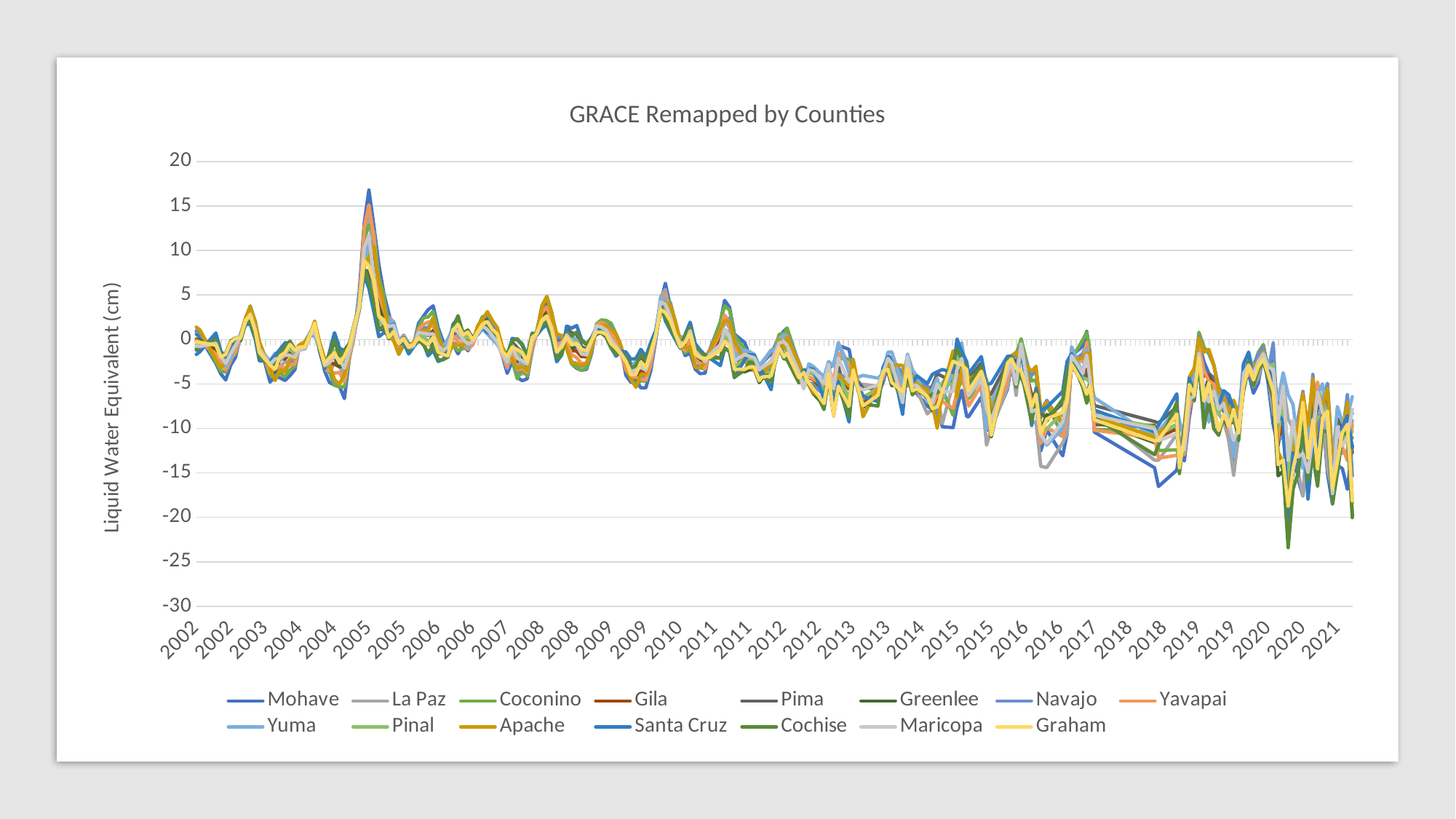

### Chart: GRACE Remapped by Counties

| Category | Mohave | La Paz | Coconino | Gila | Pima | Greenlee | Navajo | Yavapai | Yuma | Pinal | Apache | Santa Cruz | Cochise | Maricopa | Graham |
|---|---|---|---|---|---|---|---|---|---|---|---|---|---|---|---|
| 37364 | 0.5935273 | -0.2958807 | 0.8883433 | -0.18987349 | -1.1761763 | 0.053043373 | 0.9791194 | -0.093845576 | -0.5934498 | -0.82328993 | 1.3840661 | -1.6842645 | -1.087566 | -0.7417279 | -0.3084094 |
| 37386.5 | 0.29155993 | -0.8179739 | 0.7823528 | -0.17195182 | -1.0169688 | -0.089770116 | 0.8653977 | -0.2835144 | -1.0024142 | -0.69396365 | 1.0789235 | -1.3605328 | -0.8893685 | -0.7921262 | -0.32218507 |
| 37484.5 | -2.684923 | -0.94420975 | -2.532725 | -1.1251202 | 0.35493752 | -0.91875535 | -2.217472 | -1.608419 | -0.04107672 | -0.25363848 | -2.2716436 | 0.73041373 | -0.014776864 | -0.42164642 | -0.64045554 |
| 37515 | -3.8740246 | -2.3850524 | -3.5815232 | -2.265072 | -1.612331 | -2.1192179 | -3.1655543 | -2.8228736 | -1.8098663 | -1.8102944 | -3.1665158 | -1.3284618 | -1.7268032 | -1.9459416 | -1.9808705 |
| 37545.5 | -4.5417895 | -3.6294482 | -3.6490834 | -2.221103 | -2.3600357 | -1.5484235 | -2.7995672 | -3.3986213 | -3.035744 | -2.2259274 | -2.5108812 | -1.9699063 | -1.6515062 | -2.700233 | -1.6676847 |
| 37576 | -2.8786385 | -2.3919806 | -2.2391531 | -1.024423 | -1.0506041 | -0.17462316 | -1.486704 | -2.166658 | -1.9932972 | -0.981128 | -1.1939962 | -0.6603732 | -0.2964381 | -1.5525415 | -0.2842416 |
| 37606.5 | -1.9648389 | -0.9874331 | -1.5416162 | -0.45102456 | -0.104632705 | 0.1812675 | -0.831324 | -1.363676 | -0.5544152 | -0.27656057 | -0.5678491 | 0.114257455 | 0.12494637 | -0.65898347 | 0.13755651 |
| 37637.5 | 0.6460873 | 0.61647785 | 0.5395846 | 0.27651194 | 0.25484893 | 0.19706579 | 0.43237355 | 0.44343966 | 0.49027956 | 0.21106805 | 0.38175514 | 0.083230935 | -0.15023194 | 0.3308573 | 0.17681219 |
| 37667 | 2.1316054 | 2.0755944 | 2.342987 | 2.3009653 | 1.7933221 | 2.2287478 | 2.379225 | 2.3240027 | 1.7062888 | 2.015269 | 2.4331958 | 1.6721578 | 1.7764792 | 2.0066135 | 2.1603632 |
| 37696.5 | 3.6419244 | 3.0953739 | 3.7726333 | 3.1817765 | 2.2587028 | 2.897538 | 3.5738032 | 3.5733056 | 2.4705644 | 2.6790032 | 3.6454988 | 1.7366129 | 2.0821145 | 2.87406 | 2.7439392 |
| 37727 | 2.0014842 | 1.4561627 | 1.9467324 | 1.2840567 | 0.6117964 | 1.0458795 | 1.7950714 | 1.5409254 | 1.0646943 | 0.87989354 | 1.8801715 | 0.009857902 | 0.40071332 | 1.0458219 | 0.9314348 |
| 37752.5 | -0.30560848 | -0.6932308 | -0.39280492 | -1.1054263 | -1.5837677 | -1.3149517 | -0.47923577 | -0.73862374 | -0.9789153 | -1.3756163 | -0.21677403 | -2.399403 | -1.9901215 | -1.0557365 | -1.4669474 |
| 37818.5 | -4.793524 | -3.3211114 | -4.0210643 | -3.0805273 | -2.3706439 | -2.9852848 | -3.4615214 | -3.7249312 | -2.4388132 | -2.6718583 | -3.3549497 | -2.452458 | -2.895218 | -2.804996 | -2.8983433 |
| 37849.5 | -4.1238403 | -2.4685097 | -4.248908 | -3.3011494 | -1.7144141 | -3.7267585 | -4.350819 | -3.240491 | -1.5448931 | -2.38707 | -4.619556 | -1.7943506 | -2.8318372 | -2.1895323 | -3.3368387 |
| 37880 | -4.3118873 | -3.0017927 | -3.7805507 | -2.1510637 | -1.5782613 | -2.051672 | -3.270672 | -3.005947 | -2.3831117 | -1.688199 | -3.3907485 | -1.092592 | -1.5201755 | -2.0997856 | -1.8343168 |
| 37910.5 | -4.6080084 | -2.5354178 | -4.1848235 | -2.211665 | -0.88091403 | -1.7369828 | -3.6494944 | -3.20362 | -1.5098784 | -1.382746 | -3.6444385 | -0.38764998 | -0.812223 | -1.7785058 | -1.4783067 |
| 37941 | -4.0522466 | -2.473878 | -3.4096882 | -1.4729383 | -0.9895157 | -0.6214496 | -2.408413 | -2.9009602 | -1.835656 | -1.1013565 | -2.1882484 | -0.39091066 | -0.18031937 | -1.7962661 | -0.55142426 |
| 37971.5 | -3.3827922 | -2.4418015 | -3.0381632 | -1.8414211 | -1.4817274 | -1.2238871 | -2.379855 | -2.7248976 | -2.0197768 | -1.5917805 | -2.0982876 | -1.2421588 | -1.1216873 | -1.9980571 | -1.2241505 |
| 37993.5 | -1.2305629 | -1.220157 | -0.99705994 | -1.0337979 | -1.0778648 | -0.8420921 | -0.8028699 | -1.2385303 | -1.1659085 | -1.0977794 | -0.6661584 | -1.0206432 | -1.0469173 | -1.2037064 | -0.8977713 |
| 38034 | -0.6117193 | -1.0442227 | -0.19717556 | -0.85272104 | -0.8677149 | -0.703338 | -0.40249798 | -0.65375936 | -0.8879141 | -0.9724227 | -0.24534771 | -0.925339 | -0.8661893 | -0.9134724 | -0.79858005 |
| 38062.5 | 0.30358052 | 0.4892927 | 0.66422325 | 0.37169027 | 0.65653145 | 0.2543502 | 0.35901698 | 0.5709776 | 0.66103584 | 0.45541096 | 0.3800866 | 0.46347773 | 0.33584177 | 0.5450679 | 0.30027297 |
| 38093 | 0.9219866 | 0.36024553 | 1.6370555 | 1.5984291 | 1.2256285 | 1.9141867 | 1.916622 | 1.0298712 | 0.349182 | 1.3751624 | 2.066324 | 1.4207332 | 1.7748497 | 0.85907704 | 1.840337 |
| 38123.5 | -0.6473401 | -0.5360472 | -0.51312196 | -0.74320585 | -0.7883312 | -0.7612843 | -0.4463763 | -0.7090074 | -0.43252683 | -0.77326655 | -0.2902542 | -1.336779 | -1.2529739 | -0.66679734 | -0.85288775 |
| 38154 | -3.5309315 | -3.290827 | -2.8560202 | -2.8129628 | -3.019682 | -2.4112124 | -2.3862119 | -3.115677 | -2.7893765 | -2.9858577 | -2.1189175 | -3.3398042 | -3.1241987 | -2.951281 | -2.6619503 |
| 38184.5 | -4.8350134 | -3.7116907 | -3.5960538 | -2.5859563 | -1.8774302 | -2.1426134 | -2.9376059 | -3.5006607 | -2.7033346 | -2.136705 | -2.7826114 | -1.4147894 | -1.7325882 | -2.5887125 | -2.056458 |
| 38215.5 | -5.1190906 | -2.610111 | -5.162766 | -2.7696104 | -0.24868983 | -1.9967107 | -4.630295 | -3.7937853 | -1.2121934 | -1.2453696 | -4.510913 | 0.75760585 | -0.026948461 | -1.8877268 | -1.4899598 |
| 38246 | -5.283636 | -2.8412635 | -5.330701 | -3.0757854 | -1.4364673 | -3.0844562 | -4.9425063 | -3.7114031 | -1.9275241 | -2.037764 | -5.026846 | -0.98111373 | -1.8942735 | -2.2414153 | -2.6529682 |
| 38276.5 | -6.6417723 | -4.6495795 | -5.339887 | -2.9865746 | -2.1381361 | -1.9527336 | -4.2524066 | -4.7301273 | -3.4059086 | -2.4044843 | -3.9239097 | -1.272302 | -1.1848094 | -3.2285204 | -1.8675939 |
| 38307 | -2.0462263 | -1.3685168 | -2.072066 | -1.2386633 | -1.0682937 | -0.63767755 | -1.597681 | -1.8445309 | -1.1712933 | -1.1243345 | -1.4044651 | -0.6551652 | -0.4142532 | -1.3570381 | -0.690051 |
| 38337.5 | 0.63948464 | 0.9742423 | 0.5352283 | 1.0762255 | 1.1904047 | 1.703041 | 0.81250083 | 0.67260695 | 0.9279768 | 1.1790423 | 0.9718275 | 1.4531165 | 1.7513722 | 0.9735091 | 1.6277392 |
| 38368.5 | 5.4088893 | 4.7986593 | 3.727231 | 3.386281 | 3.6607127 | 3.6928475 | 3.3250024 | 4.118057 | 4.2867875 | 3.500251 | 3.4813588 | 3.5534 | 3.7221372 | 3.8027098 | 3.6218882 |
| 38398 | 13.074653 | 10.83333 | 11.229001 | 10.212346 | 7.8183346 | 8.867449 | 9.181672 | 12.643239 | 8.403383 | 9.278613 | 8.348368 | 7.1848054 | 7.879316 | 10.259761 | 8.864722 |
| 38427.5 | 16.791056 | 14.407624 | 12.860769 | 10.617914 | 7.624282 | 8.468921 | 10.051186 | 15.125952 | 10.7053795 | 9.239938 | 9.176943 | 5.7616053 | 6.426396 | 11.686108 | 8.236241 |
| 38458 | 12.696325 | 8.144809 | 12.124253 | 9.295712 | 4.145234 | 7.4943156 | 11.048649 | 11.457765 | 5.408612 | 5.9775696 | 10.454973 | 3.066646 | 4.0543237 | 7.0901985 | 6.5354123 |
| 38488.5 | 8.426112 | 3.7105923 | 7.0158186 | 3.7564034 | 1.0895766 | 3.3217316 | 6.2607613 | 5.213155 | 2.1351001 | 2.0685625 | 6.3976893 | 0.3050209 | 1.146979 | 2.606699 | 2.6470637 |
| 38519 | 5.1554523 | 2.2996194 | 4.9620852 | 2.8014896 | 1.1175308 | 2.5495276 | 4.311089 | 3.2998633 | 1.4676467 | 1.7137794 | 4.020531 | 0.7530138 | 1.5104357 | 1.8115562 | 2.1918967 |
| 38549.5 | 2.9920793 | 2.536535 | 1.3939989 | 0.713114 | 1.097124 | 0.069261536 | 0.8078342 | 1.6551352 | 2.0181625 | 0.9677431 | 0.4664293 | 0.58592343 | 0.11849763 | 1.4601732 | 0.21863607 |
| 38580.5 | 0.6663349 | 1.9331436 | 0.1607405 | 0.9696033 | 1.7197586 | 0.6482706 | 0.12430134 | 0.98875207 | 2.0255806 | 1.5128403 | -0.19471829 | 1.7498114 | 1.2276108 | 1.6043096 | 0.910399 |
| 38611 | -1.3733842 | -0.14305054 | -1.6745616 | -0.6080956 | -0.55942756 | -0.5284057 | -1.5158216 | -0.7639961 | -0.1057268 | -0.41318718 | -1.6295472 | -0.5127453 | -0.45321807 | -0.32899302 | -0.48329693 |
| 38641.5 | 0.22105116 | 0.49630103 | -0.61479825 | 0.04428197 | -0.3519929 | 0.19644806 | -0.41145822 | -0.017481921 | 0.050998844 | -0.04455475 | -0.37127325 | -0.3792944 | -0.034123424 | 0.017222645 | 0.13212347 |
| 38672 | -0.6201376 | -0.4257339 | -1.2150161 | -0.831056 | -1.343694 | -0.6845674 | -1.0307429 | -0.9455719 | -0.76702154 | -1.037394 | -0.98004717 | -1.630118 | -1.1908033 | -0.920264 | -0.8035324 |
| 38702.5 | -0.61946946 | -0.5075036 | -0.65799147 | -0.6696447 | -0.757255 | -0.46835664 | -0.42544007 | -0.85067624 | -0.5545167 | -0.74702674 | -0.26941177 | -0.85041857 | -0.64603496 | -0.74498534 | -0.53387237 |
| 38733.5 | 1.8173878 | 1.230021 | 1.393268 | 0.56117326 | 0.35760418 | 0.12214451 | 0.86496836 | 1.1460543 | 0.8689548 | 0.48215827 | 0.6936759 | -0.122312434 | -0.096543714 | 0.79121816 | 0.1715345 |
| 38763 | 2.614276 | 0.8557076 | 2.4250166 | 0.6173851 | -0.012754613 | -0.24159217 | 1.36584 | 1.7042791 | 0.28924394 | 0.24768177 | 1.0271846 | -0.45292926 | -0.6105465 | 0.69260436 | -0.22136062 |
| 38792.5 | 3.3434553 | 1.4096376 | 2.5341814 | 0.4382289 | -0.6260488 | -0.49704912 | 1.275141 | 1.9365966 | 0.53267664 | -0.16330643 | 0.96515805 | -1.8340343 | -1.5006226 | 0.6072625 | -0.60735273 |
| 38823 | 3.7726815 | 1.568937 | 3.1576447 | 0.99198323 | -0.46575713 | 0.5707126 | 2.4339085 | 2.043929 | 0.6407864 | 0.12037602 | 2.4626772 | -1.2193363 | -0.6691781 | 0.6134369 | 0.2587383 |
| 38853.5 | 1.3383249 | -0.15003666 | 0.9318615 | -0.6397276 | -1.5950286 | -1.2562515 | 0.32257226 | 0.09951676 | -0.7017607 | -1.1692953 | 0.13524 | -2.462177 | -2.2952158 | -0.737319 | -1.403914 |
| 38884 | -0.2211683 | -0.7052897 | -0.79878265 | -1.4187175 | -1.645556 | -1.5718955 | -0.9233929 | -1.0990496 | -0.8302715 | -1.5359606 | -0.92943364 | -2.242068 | -2.2722957 | -1.2508688 | -1.6861451 |
| 38914.5 | -0.77809703 | -0.22053617 | -1.5672456 | -1.5969201 | -0.79618543 | -1.9290671 | -1.7157558 | -1.2066363 | 0.06484705 | -1.1728784 | -1.8539522 | -1.213849 | -1.9814867 | -0.81006986 | -1.8244281 |
| 38945.5 | -0.5254671 | 0.8703609 | -0.6265334 | 0.7077281 | 1.5212928 | 0.82563263 | -0.40147996 | 0.29924175 | 1.223968 | 1.3204277 | -0.5519257 | 1.7124474 | 1.3569536 | 1.1626517 | 1.024775 |
| 38976 | -1.6179545 | 0.23734479 | -1.259028 | 0.821958 | 1.6311845 | 1.5548733 | -0.6255715 | -0.28074506 | 0.7857767 | 1.4529135 | -0.6727719 | 2.3667068 | 2.6667516 | 0.8727535 | 1.6944904 |
| 39006.5 | -0.5804573 | -0.019940076 | -1.0220163 | -0.0144980475 | 0.37232608 | 0.47735944 | -0.6870267 | -0.5018474 | 0.098170355 | 0.29332334 | -0.622247 | 0.7739116 | 0.73082167 | 0.036268346 | 0.5075239 |
| 39037 | -1.2664049 | -1.0608356 | -1.0008881 | 0.002341775 | 0.18235886 | 0.76892424 | -0.3544167 | -1.094149 | -0.87985545 | 0.19177131 | -0.20164776 | 0.8713996 | 1.0586178 | -0.50765353 | 0.8156676 |
| 39067.5 | -0.30823436 | 0.021242512 | -0.48604146 | -0.42244554 | 0.11717482 | -0.033386234 | -0.32901853 | -0.60814744 | 0.15730922 | -0.2051509 | -0.15055941 | 0.2270254 | 0.09721291 | -0.24305281 | -0.047015842 |
| 39098.5 | 1.3572667 | 0.8859286 | 1.4268571 | 0.83992726 | 0.54326785 | 1.0077776 | 1.422178 | 1.0073377 | 0.6064666 | 0.6178832 | 1.5841397 | 0.59925735 | 0.6837892 | 0.68339837 | 0.86995155 |
| 39127.5 | 2.4549806 | 1.5529157 | 2.5790248 | 1.8493711 | 1.3522717 | 1.8002757 | 2.3140461 | 2.0792077 | 1.1689696 | 1.5407103 | 2.2760928 | 1.384328 | 1.5160245 | 1.5012845 | 1.7203988 |
| 39157.5 | 1.9471257 | 1.0538598 | 2.568211 | 2.0241017 | 0.8114789 | 2.2884233 | 2.8175619 | 1.8433317 | 0.6004001 | 1.2952874 | 3.1265438 | 0.79871345 | 1.6009988 | 1.0959684 | 2.002447 |
| 39188 | 1.3349866 | 0.33251515 | 1.7574139 | 1.066121 | 0.43942773 | 1.263752 | 1.8648175 | 0.8969466 | 0.015869284 | 0.6689244 | 2.1163266 | 0.5346198 | 0.996966 | 0.39694005 | 1.1265748 |
| 39218.5 | 0.16824889 | -0.46045136 | 0.69741964 | 0.4227674 | -0.07591513 | 0.736865 | 1.0917382 | -0.08190423 | -0.56780237 | 0.09881749 | 1.3194922 | 0.06402334 | 0.43357688 | -0.2786776 | 0.5947405 |
| 39249 | -1.8468131 | -1.7066281 | -1.3615631 | -1.4267565 | -1.4023768 | -1.2741501 | -0.95165384 | -1.8461328 | -1.475271 | -1.442849 | -0.79735875 | -1.5059316 | -1.3320503 | -1.615654 | -1.3274376 |
| 39279.5 | -3.7998598 | -3.2604938 | -2.9078803 | -2.3356392 | -2.127384 | -1.7840958 | -2.2384968 | -3.056125 | -2.6295128 | -2.2232344 | -1.9606193 | -1.85515 | -1.6245677 | -2.5517602 | -1.8764533 |
| 39310.5 | -2.4412408 | -1.3872224 | -2.311373 | -1.2630731 | -0.30929074 | -1.0792943 | -2.107736 | -1.6312898 | -0.8150347 | -0.6404261 | -2.1712995 | 0.120994434 | -0.13605554 | -0.8553318 | -0.86441344 |
| 39341 | -4.252895 | -2.2711792 | -4.423726 | -2.4748838 | -0.9433052 | -1.2563965 | -3.6581845 | -3.431495 | -1.3244781 | -1.6197934 | -3.2843199 | -0.029926652 | 0.08896454 | -2.1091413 | -1.1415657 |
| 39371.5 | -4.6406465 | -3.8994205 | -3.3704462 | -1.995726 | -1.4540098 | -1.701459 | -2.8260078 | -3.2440627 | -3.1198795 | -1.5717655 | -2.9836855 | -0.5034451 | -0.66034555 | -2.3650951 | -1.4474123 |
| 39402 | -4.409936 | -3.0992343 | -4.118752 | -2.9968748 | -2.1160188 | -2.6157045 | -3.629431 | -3.682472 | -2.45045 | -2.4960878 | -3.5035357 | -1.7912636 | -1.8931487 | -2.7441916 | -2.478665 |
| 39432.5 | -1.3516865 | -0.34808922 | -1.225528 | -0.35996976 | 0.31607524 | 0.13058782 | -0.6623913 | -1.0314841 | -0.039344665 | 0.014890246 | -0.44495106 | 0.6121979 | 0.7122747 | -0.3169881 | 0.23374493 |
| 39463.5 | 1.1417662 | 0.901627 | 1.0329686 | 0.732878 | 0.69316775 | 0.6472002 | 0.8344958 | 0.92723525 | 0.75261444 | 0.7310088 | 0.8111911 | 0.51621467 | 0.6353644 | 0.8109682 | 0.6761653 |
| 39493.5 | 3.333502 | 1.9939263 | 3.8037248 | 2.6932702 | 1.4747742 | 2.361426 | 3.6380396 | 3.0053878 | 1.3489058 | 2.0104403 | 3.6482782 | 1.2116053 | 1.6187769 | 2.0525744 | 2.1905727 |
| 39523.5 | 4.1691465 | 2.5847235 | 4.831686 | 3.2857962 | 1.9256424 | 2.8798034 | 4.7563486 | 3.6681306 | 1.9580867 | 2.3988345 | 4.833107 | 1.6827486 | 2.0548787 | 2.4752138 | 2.645936 |
| 39554 | 2.559634 | 1.5599343 | 2.9950595 | 1.7146811 | 0.7626231 | 1.1220138 | 2.787572 | 2.0963898 | 1.1643085 | 1.1322176 | 2.7540677 | 0.124040425 | 0.33040807 | 1.3358787 | 0.9948861 |
| 39584.5 | -0.1227097 | -1.2267131 | 0.29759237 | -0.8727552 | -1.9463892 | -1.0613198 | 0.4315573 | -0.7392402 | -1.5057249 | -1.5607656 | 0.6368636 | -2.5014803 | -2.1080067 | -1.435135 | -1.3421055 |
| 39615 | -0.034207217 | -0.78635633 | 0.22949 | -0.3826542 | -1.0709994 | -0.6840312 | 0.34701356 | -0.27783704 | -0.89244133 | -0.7410615 | 0.44145554 | -1.7375847 | -1.7001567 | -0.5778281 | -0.8724165 |
| 39645.5 | -0.9784526 | 0.19753551 | -0.95794433 | -0.048150457 | 1.272146 | -0.04994373 | -0.8104259 | -0.3471421 | 0.76471406 | 0.738181 | -1.0527133 | 1.5101053 | 0.7587635 | 0.5163883 | 0.24787754 |
| 39676.5 | -2.7427707 | -0.57932377 | -2.7540607 | -1.2496533 | 0.7461394 | -1.0229808 | -2.536273 | -1.7096301 | 0.394667 | -0.07495009 | -2.6480496 | 1.2711551 | 0.36080953 | -0.30425885 | -0.6182559 |
| 39707 | -3.235748 | -1.1085641 | -3.1035454 | -1.3108819 | 0.60643315 | -0.7928903 | -2.6890619 | -2.0375667 | -0.08217083 | -0.2419995 | -2.7104445 | 1.5568895 | 0.8277899 | -0.6131391 | -0.43904373 |
| 39737.5 | -3.4613307 | -1.8014861 | -3.4896598 | -1.9384134 | -0.8098359 | -1.3004924 | -3.0319176 | -2.7096508 | -1.095564 | -1.3100396 | -2.9468195 | -0.0070364536 | -0.16204268 | -1.6352719 | -1.1182935 |
| 39768 | -3.3421595 | -2.0314798 | -3.1859329 | -1.8798133 | -1.0946653 | -1.4532409 | -2.72598 | -2.6442595 | -1.6120845 | -1.3979542 | -2.667816 | -0.5241312 | -0.582254 | -1.734983 | -1.26201 |
| 39798.5 | -1.6237901 | -0.28037634 | -1.5424559 | -0.49575832 | 0.08612621 | -0.24612589 | -1.1888665 | -0.98553455 | -0.02616241 | -0.13137515 | -1.077344 | 0.18990928 | 0.20205632 | -0.24932264 | -0.13208795 |
| 39829.5 | 1.5190858 | 1.3723958 | 1.7473295 | 1.3050687 | 1.4506297 | 0.621167 | 1.3574132 | 1.6312323 | 1.2064534 | 1.3784293 | 1.0792286 | 1.310042 | 0.8947837 | 1.5122433 | 0.8195098 |
| 39859 | 1.8844881 | 1.5245926 | 2.1949906 | 1.4039084 | 1.106659 | 0.73345387 | 1.7859521 | 1.9256867 | 1.2071819 | 1.1730031 | 1.6137781 | 0.8293724 | 0.7054447 | 1.432141 | 0.80829495 |
| 39888.5 | 1.642869 | 1.218414 | 2.1435647 | 1.2713039 | 0.6943739 | 0.6017705 | 1.7801955 | 1.690194 | 1.0063173 | 0.83813214 | 1.5927967 | 0.27628824 | 0.26466954 | 1.0838151 | 0.5935711 |
| 39919 | 1.4286761 | 0.007970192 | 1.8099942 | 0.2877514 | -0.50716937 | -0.43978387 | 1.2791973 | 0.8691916 | -0.41427594 | -0.23750901 | 1.122249 | -0.93894106 | -0.9735537 | -0.022654755 | -0.49923795 |
| 39949.5 | -0.18399638 | -1.0113628 | 0.62858653 | -0.3859074 | -1.2705487 | -0.8594749 | 0.63811964 | -0.2873071 | -1.1421765 | -0.89639145 | 0.6516554 | -1.8748424 | -1.6379914 | -0.765821 | -0.994376 |
| 39980 | -1.0177861 | -1.6920258 | -0.7849545 | -1.6373276 | -1.3254799 | -1.6771588 | -0.8138965 | -1.5013686 | -1.3963168 | -1.5772033 | -0.727905 | -1.3072544 | -1.5422314 | -1.5506573 | -1.6858168 |
| 40010.5 | -4.022427 | -3.0131834 | -3.3458238 | -2.9259057 | -1.6329982 | -2.5873446 | -2.9321594 | -3.40475 | -1.9297749 | -2.2617385 | -2.6636865 | -1.4070076 | -1.8604972 | -2.4466865 | -2.466325 |
| 40041.5 | -4.8202634 | -4.2433047 | -4.31415 | -4.0744314 | -2.8185117 | -4.3116064 | -4.2879386 | -4.191123 | -3.302494 | -3.4644473 | -4.507241 | -2.2240694 | -3.2239385 | -3.6529531 | -3.9977226 |
| 40072 | -4.5620112 | -3.1975863 | -5.094151 | -4.361121 | -2.7390428 | -4.2260094 | -5.26549 | -4.2724624 | -2.4125721 | -3.5186489 | -5.370114 | -2.1332734 | -2.9156528 | -3.439417 | -3.9213922 |
| 40102.5 | -5.440235 | -4.023532 | -4.632198 | -3.3759313 | -1.9788786 | -2.7615006 | -4.097008 | -4.433069 | -2.7806857 | -2.6377778 | -3.9698794 | -1.112024 | -1.6693534 | -3.1360106 | -2.550197 |
| 40133 | -5.427722 | -4.0149465 | -4.694291 | -3.7613177 | -2.5513077 | -3.274771 | -4.1409593 | -4.5420933 | -3.0874615 | -3.1693869 | -3.880682 | -1.9359096 | -2.4159443 | -3.4426928 | -3.1427033 |
| 40163.5 | -3.509152 | -2.4156826 | -2.890099 | -2.027906 | -0.9578583 | -1.4920489 | -2.1948576 | -2.891479 | -1.6597222 | -1.5321802 | -1.8903097 | -0.34466606 | -0.8134451 | -1.9638522 | -1.3670641 |
| 40194.5 | -0.06784403 | 0.12452008 | 0.5821281 | 0.5592109 | 0.87324214 | 0.41768554 | 0.7030299 | 0.33864793 | 0.3305276 | 0.6454448 | 0.69386566 | 1.0190902 | 0.5242525 | 0.53096527 | 0.5102192 |
| 40224 | 4.148183 | 4.795245 | 3.684647 | 3.579489 | 4.2697783 | 3.1411316 | 3.2621613 | 4.1315455 | 4.6068764 | 3.884711 | 3.0968916 | 3.969637 | 3.4373329 | 4.1771293 | 3.3559299 |
| 40253.5 | 6.316785 | 5.6218204 | 4.7592325 | 3.6221144 | 3.020897 | 3.175382 | 4.0950084 | 4.9744315 | 4.574853 | 3.1960068 | 4.1355743 | 2.1077244 | 2.464195 | 3.9685578 | 3.023951 |
| 40284 | 3.6728609 | 2.6988258 | 4.1368556 | 3.0216603 | 1.7961849 | 2.1814404 | 3.9695065 | 3.329716 | 2.1946552 | 2.299121 | 3.784782 | 1.0348825 | 1.2297316 | 2.5251017 | 2.0790365 |
| 40314.5 | 1.822654 | 1.074124 | 1.9215022 | 0.91830474 | 0.4484302 | 0.76406354 | 1.998392 | 1.0162563 | 0.8695654 | 0.5380574 | 2.1481588 | 0.012260882 | 0.27431673 | 0.6305804 | 0.6207609 |
| 40345 | -0.3336143 | 0.17960522 | -0.4408829 | -0.72309923 | -0.40244472 | -0.86081 | -0.25666842 | -0.7104272 | 0.32941085 | -0.577936 | -0.13186659 | -0.99574834 | -0.94986856 | -0.4056325 | -0.84560686 |
| 40375.5 | -1.8084446 | -0.55337644 | -1.5184494 | -0.8149294 | 0.3684787 | -0.46145982 | -1.0889711 | -1.2510619 | 0.17557448 | -0.17043664 | -0.97030544 | 0.5582206 | 0.51095235 | -0.34370494 | -0.300106 |
| 40406.5 | -1.5337498 | 0.37090343 | -1.0237488 | 0.44008982 | 1.6355152 | 0.26787487 | -0.6214283 | -0.14593098 | 1.0242002 | 1.2404861 | -0.8187865 | 1.9417536 | 1.3957796 | 0.98154587 | 0.64169055 |
| 40437 | -3.3367724 | -1.8113414 | -3.0830054 | -1.881032 | -0.79447347 | -1.9586105 | -2.9376209 | -2.2664838 | -1.1300992 | -1.1845235 | -3.137088 | -0.45842332 | -0.8434903 | -1.3090253 | -1.6438571 |
| 40467.5 | -3.840476 | -2.6565788 | -3.1716216 | -2.098384 | -1.4122276 | -2.3374631 | -2.9542456 | -2.7052577 | -1.9698454 | -1.6332829 | -3.2419534 | -1.1782129 | -1.5689552 | -1.8860532 | -2.0572593 |
| 40498 | -3.7889004 | -2.6856837 | -3.32758 | -2.585349 | -1.9517323 | -2.179775 | -2.7161336 | -3.2915092 | -2.053207 | -2.2610962 | -2.487867 | -1.770838 | -1.6901201 | -2.4928086 | -2.1274555 |
| 40526.5 | -1.1854477 | -1.206907 | -1.3172002 | -1.8639811 | -1.7744303 | -2.0134044 | -1.3281155 | -1.7437242 | -1.1567968 | -1.9037988 | -1.284125 | -2.0853872 | -2.064062 | -1.6980116 | -2.0146189 |
| 40592.5 | 1.9311208 | -0.04064895 | 1.9832222 | -0.15138923 | -2.1291993 | -0.94647807 | 1.2873169 | 0.9004623 | -0.9317206 | -1.1786422 | 1.12659 | -2.9390037 | -2.082214 | -0.6009931 | -1.1801145 |
| 40618.5 | 4.3976955 | 2.103835 | 3.759231 | 1.0998416 | -0.0485495 | -0.13709515 | 2.4725413 | 2.7393732 | 1.1584196 | 0.39249483 | 2.101785 | -1.0388867 | -0.92691284 | 1.1846259 | -0.21099225 |
| 40649 | 3.6027453 | 1.3134328 | 3.3075087 | 0.4119782 | -0.51606816 | -0.54894686 | 2.3015385 | 1.7995886 | 0.6833171 | -0.30154377 | 2.0694907 | -1.3114784 | -1.3502659 | 0.3690611 | -0.69845766 |
| 40679.5 | 0.5940983 | -1.5426203 | 0.46152154 | -2.3161272999999998 | -3.346506 | -3.112068 | -0.19910084 | -1.2129246 | -1.9446431 | -3.0749977 | -0.24241279 | -4.3052864 | -4.225409 | -2.421459 | -3.3619325 |
| 40742.5 | -0.3475569 | -1.3603029 | -1.0815932 | -2.4713902 | -1.8657883 | -3.6339195 | -1.8932585 | -1.5323781 | -1.1795744 | -2.1592064 | -2.387359 | -2.2661908 | -3.454547 | -1.680123 | -3.3469157 |
| 40771.5 | -1.703127 | -1.8213888 | -1.9150326 | -2.7846365 | -1.7053694 | -3.4217372 | -2.6013434 | -2.0892265 | -1.3621906 | -2.2110999 | -3.0675633 | -1.6970205 | -2.5256088 | -1.8924942 | -3.0958264 |
| 40802 | -2.7369225 | -2.135871 | -2.6279824 | -2.7340996 | -1.8583958 | -3.415424 | -2.9871242 | -2.5070024 | -1.6827224 | -2.2222743 | -3.444572 | -1.775077 | -2.6428866 | -2.0609732 | -3.0741143 |
| 40832.5 | -3.0145476 | -3.1610558 | -3.669459 | -4.132862 | -3.554393 | -4.843633 | -4.229425 | -3.6120114 | -2.9408376 | -3.7965884 | -4.5567427 | -3.907436 | -4.6766267 | -3.4259486 | -4.632455 |
| 40847.5 | -2.692853 | -2.7306833 | -3.12117 | -3.7104075 | -3.2740045 | -4.4228435 | -3.5315905 | -3.2996914 | -2.5885491 | -3.4855597 | -3.8392541 | -3.529677 | -4.104861 | -3.117251 | -4.234023 |
| 40905 | -1.582128 | -1.1661459 | -2.6871483 | -3.6194968 | -3.5684037 | -3.758105 | -3.1353772 | -2.4201152 | -1.2286365 | -3.7439632 | -2.864587 | -5.651034 | -4.755505 | -2.512893 | -4.082448 |
| 40924.5 | -0.9117799 | -1.1702327 | -1.4399699 | -2.4639993 | -2.2889295 | -2.9360125 | -2.1181755 | -1.5351014 | -1.330525 | -2.4401248 | -2.2500336 | -2.9649167 | -3.0698109 | -1.8563428 | -2.8931546 |
| 40954.5 | 0.31514913 | 0.0038260245 | 0.57604724 | -0.5207362 | -0.4264016 | -0.94232905 | 0.16509233 | -0.049402773 | 0.105947234 | -0.6381666 | 0.018312877 | -0.7375797 | -0.9477119 | -0.39291674 | -0.89532757 |
| 40984.5 | 0.9426839 | 0.5937769 | 0.65276325 | -1.0245204 | -0.818545 | -2.1814075 | -0.58716166 | 0.30905366 | 0.54201996 | -1.0245242 | -1.092363 | -1.7389588 | -2.1418092 | -0.2473469 | -1.963385 |
| 41003 | 1.2780477 | -0.043859936 | 1.273544 | -0.59105426 | -1.3762997 | -1.4070675 | 0.49799657 | 0.39503086 | -0.4594966 | -1.1775323 | 0.2686713 | -2.2583587 | -2.2647388 | -0.6463783 | -1.5167265 |
| 41076 | -3.2937644 | -3.931616 | -2.650797 | -3.5728626 | -3.9154007 | -4.277403 | -2.5375314 | -3.504668 | -3.717091 | -3.802158 | -2.6622374 | -4.3470893 | -4.8922133 | -3.6890993 | -4.291617 |
| 41106.5 | -4.8349943 | -5.471476 | -4.4112477 | -4.372523 | -4.5145035 | -3.718375 | -4.0154347 | -5.2968497 | -5.2541094 | -4.4434223 | -3.990396 | -3.3845432 | -3.556013 | -5.5571856 | -3.7155092 |
| 41137.5 | -5.006405 | -3.6621537 | -4.883955 | -4.325613 | -3.2104688 | -5.112911 | -4.8328314 | -4.2314234 | -2.7496488 | -3.772952 | -5.0652137 | -3.567915 | -4.9894476 | -3.4129 | -4.899773 |
| 41165.5 | -5.5108624 | -3.9577775 | -4.9692874 | -4.480962 | -3.2108748 | -6.096522 | -5.186599 | -4.405957 | -3.0383132 | -3.8145642 | -5.9733596 | -3.310703 | -5.374985 | -3.5254374 | -5.5483165 |
| 41231.5 | -5.497665 | -4.635195 | -5.5324955 | -5.951852 | -5.6227727 | -7.3770647 | -6.1712246 | -5.2661495 | -4.2046094 | -5.8930273 | -6.872412 | -6.699175 | -7.879929 | -4.9701996 | -7.2066216 |
| 41259.5 | -3.251068 | -2.7363832 | -3.3854806 | -3.3579803 | -2.6616573 | -4.3139925 | -3.7348144 | -3.256452 | -2.4723184 | -2.9877431 | -4.4920473 | -3.0085182 | -4.2068896 | -2.8063424 | -3.913297 |
| 41290.5 | -2.801149 | -2.9794545 | -4.7993603 | -7.5622315 | -6.3118715 | -8.347253 | -6.4560533 | -4.6764016 | -2.9902954 | -7.558785 | -6.367453 | -7.404119 | -8.600685 | -5.531161 | -8.598249 |
| 41319 | -0.6709579 | -0.40214476 | -2.14589 | -4.167787 | -3.0648963 | -5.1634254 | -3.9200215 | -1.5378242 | -0.35190925 | -3.956421 | -3.949514 | -4.714602 | -5.233358 | -2.0908306 | -5.242566 |
| 41385 | -1.1100351 | -2.9745028 | -2.2147667 | -5.572803 | -7.1399007 | -7.295797 | -4.3377466 | -2.850352 | -3.7348278 | -6.6553693 | -5.222285 | -9.283161 | -8.705755 | -4.7875347 | -7.49594 |
| 41410.5 | -3.5335162 | -4.741369 | -2.5024564 | -3.1163702 | -3.965256 | -3.2681031 | -2.2337942 | -3.644334 | -4.600771 | -3.6344736 | -2.2742887 | -4.290403 | -4.169353 | -4.000106 | -3.4009268 |
| 41441 | -4.9625363 | -5.062769 | -5.1908545 | -5.7856846 | -4.7180314 | -5.528078 | -5.2477994 | -5.6858954 | -4.228707 | -5.49608 | -5.1023183 | -5.024703 | -5.525785 | -5.371236 | -5.591704 |
| 41471.5 | -6.764519 | -5.0366263 | -7.6288195 | -7.3953233 | -5.4999437 | -7.632855 | -8.603123 | -6.58737 | -4.039452 | -6.4223995 | -8.687671 | -6.379505 | -7.2629495 | -5.662184 | -7.456904 |
| 41563.5 | -6.2307854 | -5.2531447 | -5.42013 | -5.4296465 | -5.5273485 | -6.0839653 | -5.3240113 | -5.4492126 | -4.3436055 | -5.655113 | -5.4889116 | -6.9881706 | -7.473751 | -5.112099 | -6.2669225 |
| 41594 | -4.8247256 | -4.378969 | -4.0149207 | -3.5278413 | -3.5304656 | -3.6818485 | -3.5654743 | -4.2167163 | -3.8436763 | -3.5554528 | -3.6858013 | -3.152359 | -3.6345205 | -3.8272982 | -3.5878894 |
| 41624.5 | -2.8446066 | -2.019711 | -2.529562 | -2.6854753 | -1.759774 | -3.6341724 | -2.4987595 | -2.653439 | -1.4360243 | -2.329529 | -2.7732985 | -1.9488208 | -3.4141312 | -2.109507 | -3.3579412 |
| 41648 | -3.4789119 | -2.133558 | -2.5526905 | -3.8159933 | -2.3202875 | -5.1799903 | -2.6048872 | -3.1541235 | -1.398642 | -3.3281531 | -2.8237445 | -2.4829512 | -4.2596197 | -2.6529176 | -4.837881 |
| 41715.5 | -5.2041483 | -5.6255484 | -4.3281703 | -5.73063 | -7.632702 | -4.911635 | -3.64114 | -5.8985157 | -5.1970606 | -7.478121 | -2.9154568 | -8.433393 | -6.935295 | -7.114662 | -5.851782 |
| 41745 | -2.1480575 | -2.2536323 | -1.9580345 | -2.3849127 | -1.8229786 | -3.8003628 | -3.734143 | -1.8984658 | -1.6445775 | -2.0948381 | -5.241873 | -2.5436072 | -3.8646345 | -1.9019102 | -3.2678337 |
| 41775.5 | -5.7630167 | -5.252909 | -4.6959333 | -5.4297547 | -4.149241 | -5.695342 | -4.2480125 | -6.054344 | -3.4107034 | -5.277154 | -4.0794153 | -4.8729644 | -6.2318 | -5.2027025 | -5.7743845 |
| 41803 | -6.093903 | -5.6934886 | -4.70181 | -5.1115656 | -4.098657 | -5.787964 | -4.4965825 | -5.7676 | -4.1386323 | -4.8780894 | -5.0322065 | -4.087547 | -5.547692 | -5.1628237 | -5.527529 |
| 41867.5 | -7.4645915 | -8.366082 | -5.275138 | -5.4588337 | -5.579553 | -6.3545413 | -5.2158976 | -6.173895 | -7.00229 | -5.9888225 | -5.662748 | -4.9512167 | -6.559061 | -6.4502645 | -6.389324 |
| 41898 | -7.8950415 | -7.761 | -6.645831 | -7.265379 | -5.284222 | -8.024805 | -6.696265 | -7.4827747 | -5.575544 | -7.144156 | -7.2627983 | -3.9262304 | -6.1423054 | -7.1568127 | -7.7799225 |
| 41928.5 | -6.7284946 | -6.059281 | -6.4852624 | -7.333244 | -3.837399 | -8.320234 | -8.634609 | -6.142456 | -4.351466 | -5.5482564 | -9.985988 | -3.6325147 | -5.995764 | -4.981967 | -7.57379 |
| 41959 | -9.816414 | -9.457951 | -5.5579624 | -5.0725956 | -4.1417875 | -6.3037333 | -4.953196 | -6.9662223 | -6.730229 | -4.9370694 | -5.798267 | -3.3797534 | -5.5137563 | -5.89695 | -5.861966 |
| 42026.5 | -9.907138 | -4.9718904 | -8.536158 | -4.2806187 | -4.7448397 | -1.6998976 | -3.2016604 | -7.7431736 | -3.5791986 | -5.0903525 | -1.2760353 | -3.7074225 | -2.5576782 | -5.825283 | -2.4437218 |
| 42050 | -7.6767254 | -5.448909 | -5.808035 | -3.5225234 | -0.6583593 | -3.7196023 | -5.6136303 | -5.834655 | -3.0667293 | -1.893738 | -6.538287 | 0.055081762 | -1.0752231 | -3.4576447 | -2.6608667 |
| 42079.5 | -5.7034674 | -1.4402255 | -4.5731883 | -2.7442315 | -1.3952439 | -3.1782963 | -3.2966917 | -3.528361 | -0.36137 | -2.2663434 | -3.3099372 | -1.3491518 | -2.2046804 | -2.129501 | -2.865333 |
| 42110 | -8.658352 | -6.530269 | -5.72535 | -4.025561 | -3.0575907 | -3.2431219 | -3.3797903 | -6.681254 | -4.3301873 | -4.06565 | -2.7581944 | -2.522479 | -3.165565 | -5.3571925 | -3.3827426 |
| 42121 | -8.690814 | -6.566126 | -6.647241 | -6.036303 | -4.4013324 | -5.867001 | -4.932192 | -7.479629 | -4.86087 | -5.672065 | -4.5719004 | -3.838074 | -5.052113 | -6.311666 | -5.7853355 |
| 42200.5 | -6.466439 | -5.4725494 | -4.242161 | -3.9773984 | -2.6639087 | -3.5779994 | -3.4993923 | -5.1309814 | -3.4332771 | -3.6511934 | -3.434097 | -1.9202943 | -3.0851731 | -4.2436376 | -3.5611546 |
| 42232.5 | -10.232709 | -11.878514 | -5.550245 | -5.183683 | -6.6224155 | -5.2794075 | -4.558145 | -7.479274 | -10.130442 | -6.167821 | -4.6006184 | -5.077222 | -5.88477 | -7.8773475 | -5.488464 |
| 42261.5 | -9.871566 | -10.069873 | -7.7960606 | -9.910643 | -6.0936847 | -10.939203 | -8.158542 | -9.680329 | -6.909304 | -9.150198 | -8.303992 | -4.9191213 | -9.045274 | -9.075972 | -10.768211 |
| 42361 | -5.577006 | -5.383628 | -4.0330653 | -3.204133 | -2.5919588 | -2.6949208 | -3.085534 | -4.485557 | -3.412992 | -3.0258505 | -2.9009147 | -1.8985964 | -2.3850782 | -3.643865 | -2.6551256 |
| 42385.5 | -2.8370712 | -2.2835112 | -2.4872859 | -2.5467865 | -2.0136447 | -2.077098 | -2.177197 | -2.7483237 | -1.7613189 | -2.490969 | -1.8544012 | -1.8937643 | -2.070048 | -2.4871593 | -2.1712337 |
| 42414 | -5.6640015 | -6.265601 | -1.6483922 | -2.5566978 | -2.9778275 | -2.5016413 | -1.4954464 | -3.7985785 | -4.2117133 | -4.814606 | -1.4337002 | -4.961446 | -5.358383 | -5.051292 | -3.2596796 |
| 42445.5 | -0.7506737 | -0.9634553 | 0.07409718 | -1.5267519 | -0.511302 | -4.2176046 | -1.2834461 | -0.42183518 | -0.41161418 | -1.08575 | -2.3098564 | -1.0972321 | -3.5423532 | -0.5208831 | -3.5001392 |
| 42510 | -7.073016 | -9.383829 | -4.6744885 | -6.2442236 | -8.806494 | -6.9944396 | -4.006197 | -7.23824 | -8.769642 | -7.8560634 | -3.5813575 | -9.668432 | -9.3162775 | -8.123854 | -7.567095 |
| 42537 | -7.37546 | -9.257941 | -4.5447745 | -6.0904555 | -6.306229 | -5.689075 | -3.5814383 | -7.2611437 | -7.536225 | -7.0806484 | -3.0257711 | -5.429251 | -5.909775 | -7.8808627 | -6.136384 |
| 42566.5 | -12.533288 | -14.258737 | -8.82582 | -10.258624 | -8.273686 | -10.556441 | -8.099396 | -11.704235 | -10.816724 | -9.853532 | -7.893493 | -8.003524 | -9.830445 | -10.699894 | -10.572418 |
| 42603.5 | -10.179507 | -14.4015665 | -7.402282 | -8.445453 | -8.821566 | -8.538016 | -6.836137 | -9.916296 | -11.878389 | -10.058001 | -7.063588 | -7.604076 | -9.14181 | -11.669992 | -8.9310055 |
| 42701.5 | -13.071204 | -11.613477 | -10.694398 | -9.120607 | -7.194132 | -8.491433 | -9.6118145 | -10.925535 | -9.99868 | -8.1784115 | -9.33213 | -5.8491817 | -6.7192984 | -9.261826 | -8.166392 |
| 42728.5 | -10.582033 | -10.558107 | -7.6773353 | -7.5152392 | -3.5772123 | -7.4947047 | -7.598459 | -8.682669 | -8.120293 | -5.8805804 | -7.7402115 | -2.4763868 | -3.503993 | -7.068964 | -6.7483225 |
| 42756 | -1.8257147 | -1.4503245 | -2.1301384 | -2.833299 | -1.2988727 | -2.933371 | -2.5484831 | -2.212276 | -0.8130197 | -2.2104576 | -2.3819964 | -1.5972414 | -2.337334 | -1.8159728 | -2.8118093 |
| 42825.5 | -0.73913324 | -3.8920755 | -0.04141044 | -3.8026536 | -4.1740823 | -4.8629017 | -1.5793039 | -2.4923658 | -3.9195416 | -4.336905 | -2.0472624 | -4.848446 | -5.3832593 | -3.7987986 | -4.938191 |
| 42849.5 | 0.9272353 | -0.73603123 | 0.79734516 | -3.3373175 | -3.916045 | -6.251547 | -0.5388056 | -0.31979558 | -1.0536389 | -4.452956 | -1.5101918 | -6.020791 | -7.154774 | -1.7434096 | -6.1525044 |
| 42868 | -1.8231506 | -4.267989 | -1.2637777 | -4.017405 | -4.7835674 | -4.947518 | -1.7246308 | -3.1160815 | -4.158076 | -4.80571 | -1.5452582 | -5.6972775 | -6.1720037 | -4.293304 | -5.2612658 |
| 42896.5 | -10.409049 | -8.1528845 | -10.097036 | -9.573465 | -7.421881 | -9.161948 | -9.247929 | -10.207838 | -6.551946 | -8.549959 | -8.666145 | -7.9461675 | -8.759983 | -8.51588 | -9.024561 |
| 43267 | -14.419536 | -13.569508 | -10.421585 | -9.648845 | -9.227903 | -11.588778 | -10.045856 | -11.051693 | -10.984312 | -9.8120165 | -10.9507 | -10.346206 | -12.946629 | -10.050342 | -11.413438 |
| 43291 | -16.527264 | -13.579156 | -12.489942 | -10.983984 | -9.391125 | -11.330364 | -10.613818 | -13.3423605 | -10.38542 | -10.729613 | -10.529774 | -9.647103 | -11.939455 | -11.403097 | -11.31605 |
| 43404.5 | -14.688189 | -10.652832 | -12.403217 | -10.04363 | -7.583152 | -8.176212 | -9.551338 | -13.0217085 | -7.6950836 | -9.598968 | -8.750048 | -6.109415 | -7.0612116 | -10.600852 | -8.374482 |
| 43420 | -12.61671 | -11.157627 | -13.280923 | -13.808449 | -12.241807 | -13.6935625 | -14.027552 | -12.696077 | -9.11836 | -13.901282 | -13.376637 | -14.052323 | -15.075303 | -12.144921 | -14.424094 |
| 43450.5 | -13.651496 | -12.95808 | -11.845961 | -11.581791 | -10.924517 | -10.470183 | -10.561836 | -12.840295 | -11.130582 | -12.084904 | -9.645006 | -10.2126045 | -10.654191 | -12.406138 | -11.050998 |
| 43481.5 | -8.725825 | -7.7396145 | -5.8948264 | -5.8311715 | -4.681058 | -4.7093334 | -4.652613 | -7.7721567 | -5.1679463 | -6.013099 | -4.213902 | -4.3372016 | -4.9491134 | -6.7082253 | -5.0712056 |
| 43511 | -5.3462787 | -5.3393006 | -4.325498 | -5.7922807 | -6.0139575 | -5.615222 | -3.6985888 | -6.002944 | -4.1867676 | -6.814625 | -3.236276 | -6.5599437 | -6.911062 | -6.3643384 | -6.2267413 |
| 43540.5 | -0.4318921 | -1.7450725 | 0.81497824 | -1.1130843 | -1.6949298 | -2.03947 | 0.3781111 | -0.77262 | -1.4682239 | -1.6917727 | 0.17903385 | -2.0226743 | -2.5277188 | -1.5962366 | -2.065866 |
| 43571 | -2.5199757 | -6.2823915 | -0.8640511 | -4.117863 | -7.0992303 | -6.230975 | -1.2964762 | -3.4806895 | -6.2574224 | -6.3373904 | -1.43074 | -9.092162 | -9.928919 | -5.6065917 | -6.9223766 |
| 43601.5 | -3.7932208 | -8.647818 | -1.5930904 | -3.9779625 | -7.8829603 | -4.248638 | -1.3459238 | -4.6380033 | -9.281522 | -6.1829724 | -1.1121184 | -7.667918 | -6.5880623 | -7.026144 | -4.8920255 |
| 43632 | -4.3493156 | -6.520979 | -2.9031177 | -5.1168575 | -5.7991676 | -7.9029193 | -2.8952684 | -5.01562 | -5.7728024 | -5.991557 | -2.8424146 | -6.594491 | -10.028649 | -5.8041077 | -7.956217 |
| 43662.5 | -7.095494 | -8.372395 | -5.4128222 | -8.0548725 | -6.985367 | -10.299163 | -5.5543666 | -7.545991 | -6.6490374 | -8.376209 | -5.8707037 | -7.452885 | -10.777785 | -7.831425 | -10.244364 |
| 43693.5 | -8.036621 | -9.18024 | -6.0667133 | -6.8233385 | -5.9719625 | -8.756361 | -6.1099615 | -7.2180796 | -7.289418 | -6.8919334 | -6.611667 | -5.760551 | -8.587894 | -7.1848793 | -8.394402 |
| 43724 | -11.329648 | -11.3191185 | -8.331 | -8.784849 | -7.220078 | -10.115489 | -7.832543 | -10.201091 | -8.790859 | -8.628612 | -8.142212 | -6.220352 | -8.952293 | -9.388683 | -9.76925 |
| 43754.5 | -14.341155 | -15.256684 | -9.058662 | -7.7544613 | -9.400739 | -7.584156 | -6.905216 | -11.842281 | -13.187095 | -9.06336 | -6.821484 | -7.7785053 | -8.55887 | -11.340968 | -7.8458085 |
| 43785 | -10.876121 | -10.6930685 | -9.459653 | -10.11579 | -9.212557 | -10.061524 | -8.726525 | -10.782593 | -8.629788 | -10.485266 | -8.348414 | -10.149881 | -11.3399725 | -10.079895 | -10.520315 |
| 43815.5 | -4.9460692 | -4.4557385 | -4.427686 | -4.829485 | -2.8982544 | -5.796305 | -4.699981 | -4.6603866 | -3.2160153 | -3.992325 | -4.9193306 | -2.7249742 | -4.671917 | -3.8118713 | -5.35263 |
| 43846.5 | -3.8375576 | -2.6778727 | -3.1310265 | -3.399347 | -1.5760543 | -3.076321 | -2.7808492 | -3.8600621 | -1.376019 | -2.8436627 | -2.580322 | -1.4793457 | -2.4504712 | -2.8661761 | -3.0023706 |
| 43876.5 | -6.0318775 | -5.287994 | -3.0965116 | -4.027034 | -3.6203322 | -4.388307 | -2.9661407 | -4.3246126 | -3.4589522 | -4.2574883 | -2.980815 | -4.6573734 | -5.211066 | -3.9433076 | -4.5483747 |
| 43906.5 | -4.8963065 | -4.2795267 | -1.4512875 | -2.0280714 | -2.3542635 | -3.2741787 | -1.6251043 | -2.5947251 | -3.020573 | -2.3466833 | -2.5243857 | -2.7720332 | -3.409739 | -2.5165567 | -3.0239134 |
| 43937 | -1.5896374 | -1.8641053 | -0.5780708 | -1.4240897 | -1.4881939 | -2.4571254 | -0.8817918 | -1.3892528 | -1.6289866 | -1.5801394 | -1.355679 | -1.8901051 | -2.5956028 | -1.6009463 | -2.2326565 |
| 43967.5 | -4.999559 | -3.9616196 | -3.393412 | -3.289957 | -2.7325552 | -4.3897786 | -3.5822067 | -3.8044448 | -2.9387977 | -2.9883986 | -4.394704 | -3.2112794 | -4.146659 | -3.1132278 | -3.916571 |
| 43998 | -9.626774 | -8.341002 | -1.7823772 | -1.266345 | -2.8799043 | -6.6835275 | -0.39998573 | -5.0069256 | -5.727946 | -2.772014 | -4.0390964 | -4.7806373 | -6.507179 | -3.3854601 | -5.8153405 |
| 44028.5 | -11.953426 | -9.463961 | -10.324249 | -11.735342 | -7.817575 | -15.325355 | -11.317979 | -10.9631605 | -6.819197 | -10.03659 | -12.648934 | -8.4577055 | -13.236053 | -9.253939 | -14.078515 |
| 44059.5 | -6.6116447 | -5.026276 | -7.3271723 | -9.271746 | -6.2315207 | -14.793965 | -10.887049 | -5.9837294 | -3.7396262 | -7.784378 | -13.773864 | -9.107118 | -14.712314 | -5.2524333 | -13.522492 |
| 44090 | -12.817702 | -8.938926 | -15.967755 | -16.451843 | -13.847792 | -18.610094 | -16.538475 | -15.18269 | -6.2217627 | -16.070354 | -17.215433 | -20.490282 | -23.403954 | -13.59649 | -18.746078 |
| 44120.5 | -11.234082 | -10.026943 | -10.335617 | -11.658248 | -9.355952 | -14.960373 | -12.150551 | -9.954857 | -7.3268113 | -10.930723 | -13.259994 | -12.758524 | -16.82491 | -9.063874 | -14.587298 |
| 44151 | -15.722577 | -14.945042 | -10.774509 | -10.179608 | -13.589837 | -11.138447 | -8.903306 | -12.934975 | -12.2356825 | -12.933862 | -9.647371 | -15.367221 | -15.019347 | -13.207638 | -11.887585 |
| 44181.5 | -17.602064 | -17.561838 | -9.487031 | -7.003801 | -10.482826 | -6.367289 | -5.8373904 | -13.071367 | -14.505742 | -9.693263 | -6.0595837 | -9.386841 | -9.138845 | -12.831619 | -7.0776515 |
| 44212.5 | -10.301592 | -10.721799 | -12.395085 | -13.623883 | -16.181408 | -11.466244 | -11.3882265 | -12.941293 | -9.854349 | -16.503353 | -9.728868 | -17.932335 | -15.856443 | -14.9422245 | -13.320244 |
| 44242 | -11.240751 | -12.299905 | -5.7690125 | -6.483035 | -10.580248 | -8.177253 | -3.9293947 | -9.9193 | -9.864171 | -9.949089 | -4.3785186 | -12.043416 | -13.117947 | -10.911678 | -9.030958 |
| 44271.5 | -5.522016 | -7.4628005 | -5.415283 | -9.270602 | -7.7825623 | -15.728495 | -10.675441 | -4.804359 | -6.193991 | -8.7271 | -13.80638 | -11.929783 | -16.477928 | -5.9166007 | -14.547884 |
| 44302 | -8.197041 | -7.2510533 | -7.145353 | -7.9397435 | -7.1336837 | -8.568182 | -6.9459405 | -8.507916 | -4.979273 | -8.699345 | -7.5991893 | -8.483462 | -10.245012 | -8.246439 | -8.804265 |
| 44332.5 | -15.062946 | -14.587853 | -6.238667 | -6.44935 | -7.4489245 | -7.7637224 | -4.9275036 | -10.126072 | -10.650245 | -7.7038608 | -5.481074 | -8.410761 | -10.387805 | -9.253458 | -8.079538 |
| 44363 | -18.514235 | -17.044237 | -15.553049 | -15.438545 | -15.355066 | -16.416922 | -13.447922 | -18.008924 | -14.158563 | -16.600218 | -13.47212 | -15.875532 | -18.436007 | -17.325144 | -16.767746 |
| 44393.5 | -14.16159 | -10.95678 | -11.026063 | -11.479111 | -8.875872 | -14.069165 | -10.920095 | -11.751364 | -7.537408 | -10.745187 | -11.678351 | -10.911407 | -15.055136 | -9.827147 | -13.740882 |
| 44424.5 | -14.52403 | -12.781915 | -9.525893 | -11.1962 | -9.893662 | -9.998022 | -10.646904 | -12.090598 | -9.31752 | -11.391996 | -10.319458 | -9.927788 | -10.730878 | -11.963791 | -10.4613285 |
| 44455 | -16.84879 | -12.454812 | -10.383232 | -10.193244 | -8.477315 | -8.048861 | -6.2014947 | -13.629539 | -8.606943 | -10.177332 | -7.0733156 | -8.561129 | -10.472478 | -10.961139 | -9.537254 |
| 44485.5 | -11.904894 | -9.09602 | -11.064334 | -12.727698 | -8.312659 | -19.840952 | -15.341077 | -9.660964 | -6.433057 | -10.363979 | -18.334076 | -12.162482 | -20.027798 | -7.873665 | -18.157349 |